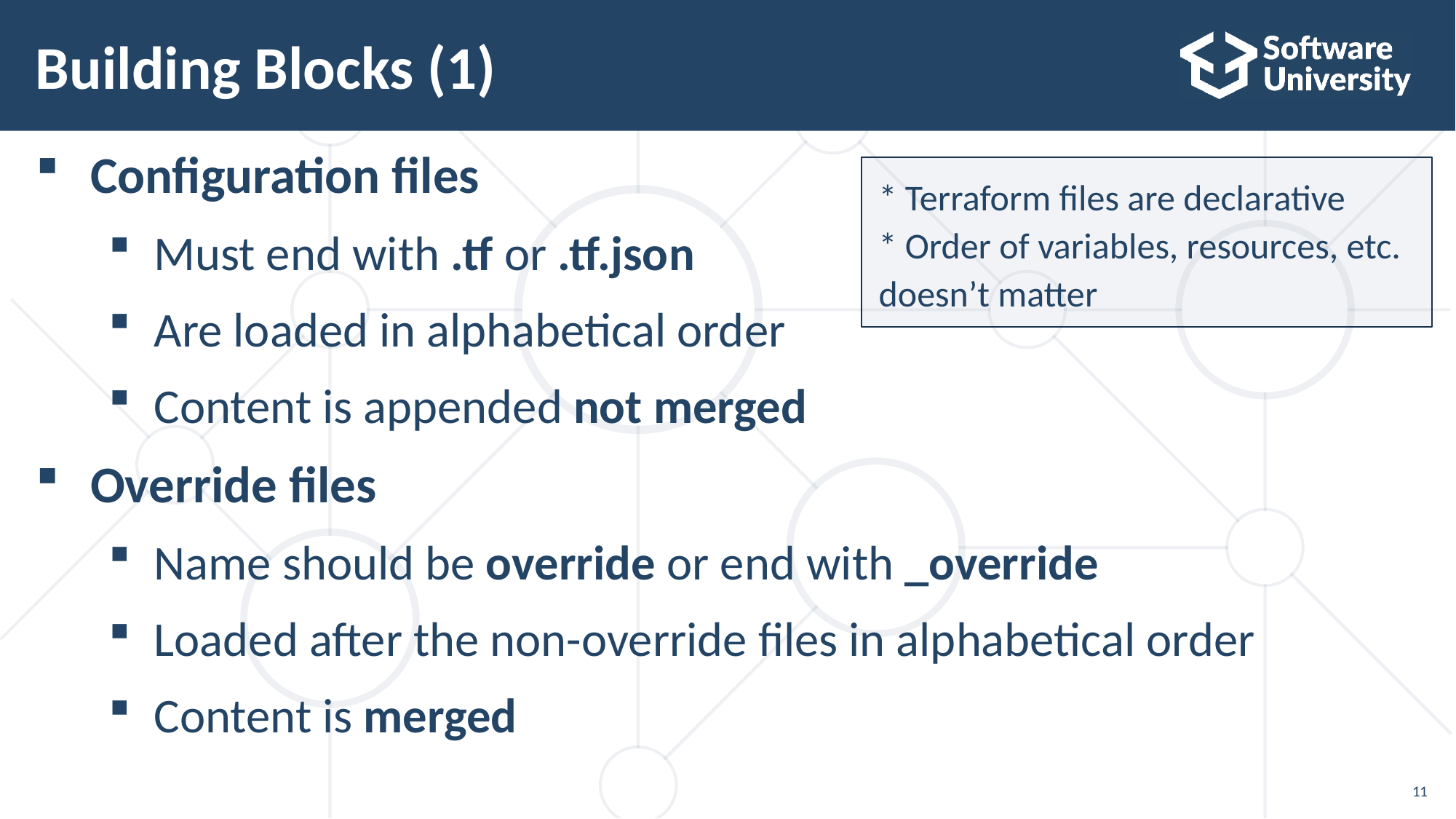

# Building Blocks (1)
Configuration files
Must end with .tf or .tf.json
Are loaded in alphabetical order
Content is appended not merged
Override files
Name should be override or end with _override
Loaded after the non-override files in alphabetical order
Content is merged
* Terraform files are declarative
* Order of variables, resources, etc. doesn’t matter
11